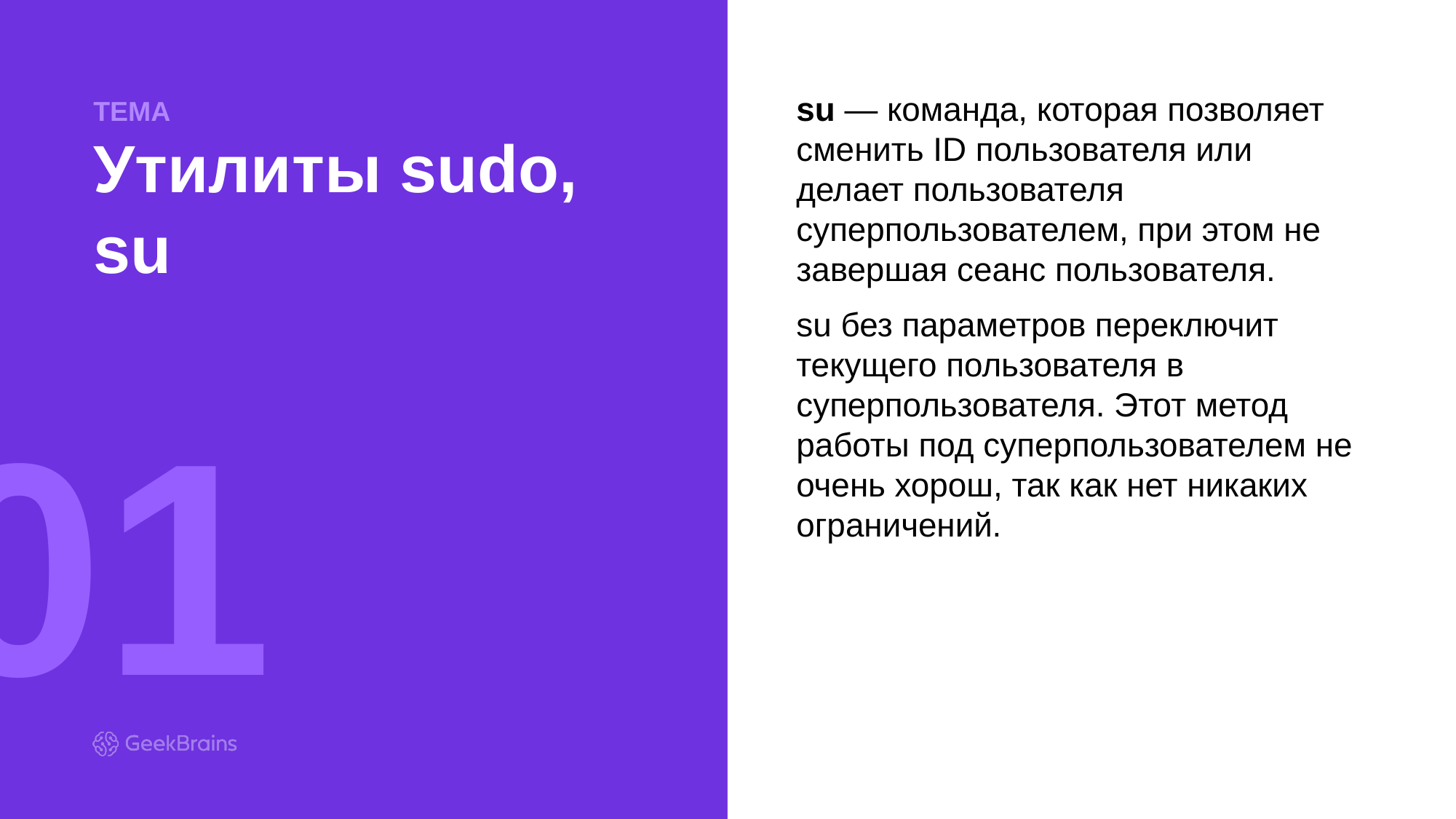

ТЕМА
su — команда, которая позволяет сменить ID пользователя или делает пользователя суперпользователем, при этом не завершая сеанс пользователя.
su без параметров переключит текущего пользователя в суперпользователя. Этот метод работы под суперпользователем не очень хорош, так как нет никаких ограничений.

# Утилиты sudo, su